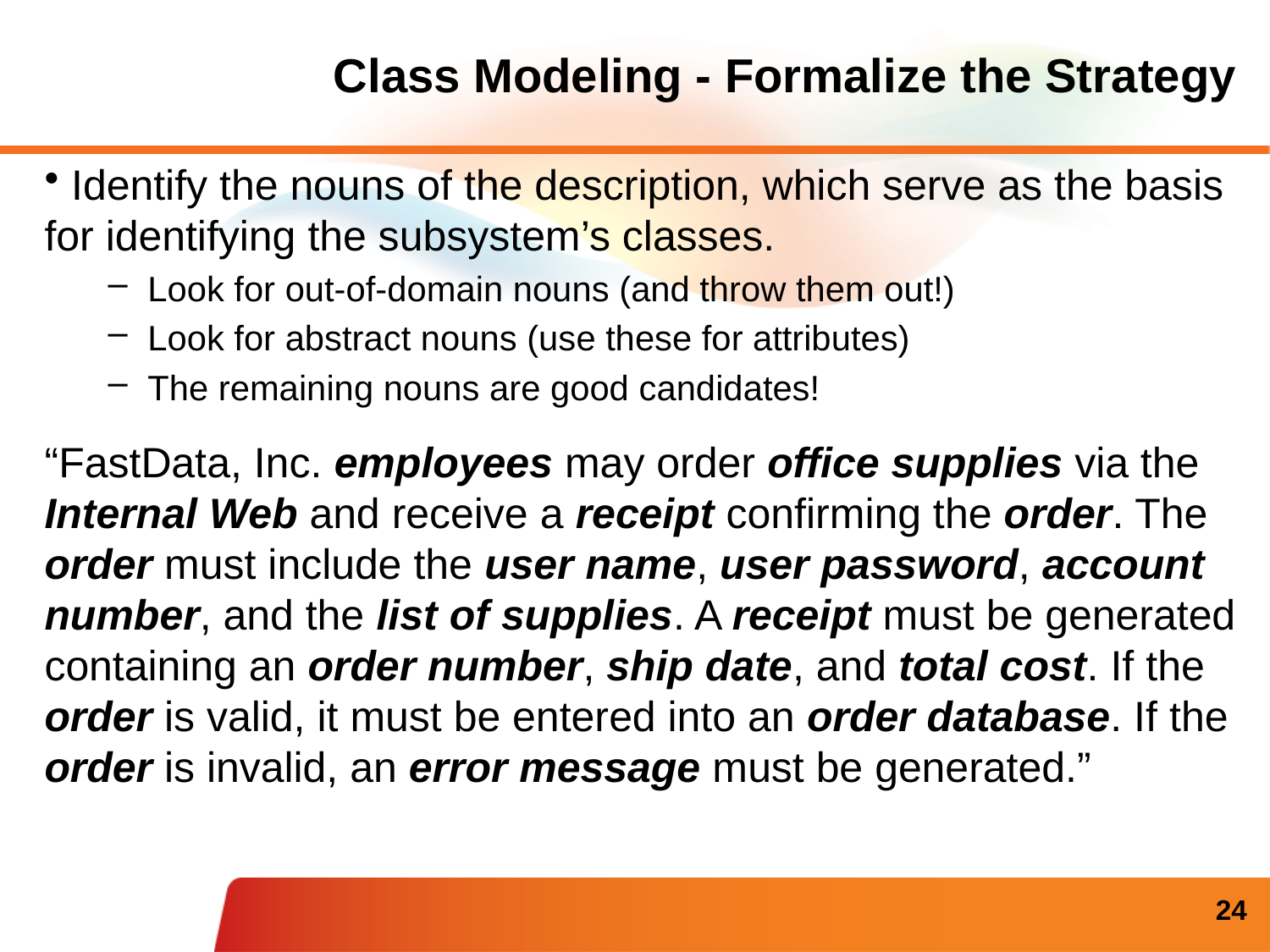

# Class Modeling - Formalize the Strategy
 Identify the nouns of the description, which serve as the basis for identifying the subsystem’s classes.
Look for out-of-domain nouns (and throw them out!)
Look for abstract nouns (use these for attributes)
The remaining nouns are good candidates!

“FastData, Inc. employees may order office supplies via the Internal Web and receive a receipt confirming the order. The order must include the user name, user password, account number, and the list of supplies. A receipt must be generated containing an order number, ship date, and total cost. If the order is valid, it must be entered into an order database. If the order is invalid, an error message must be generated.”